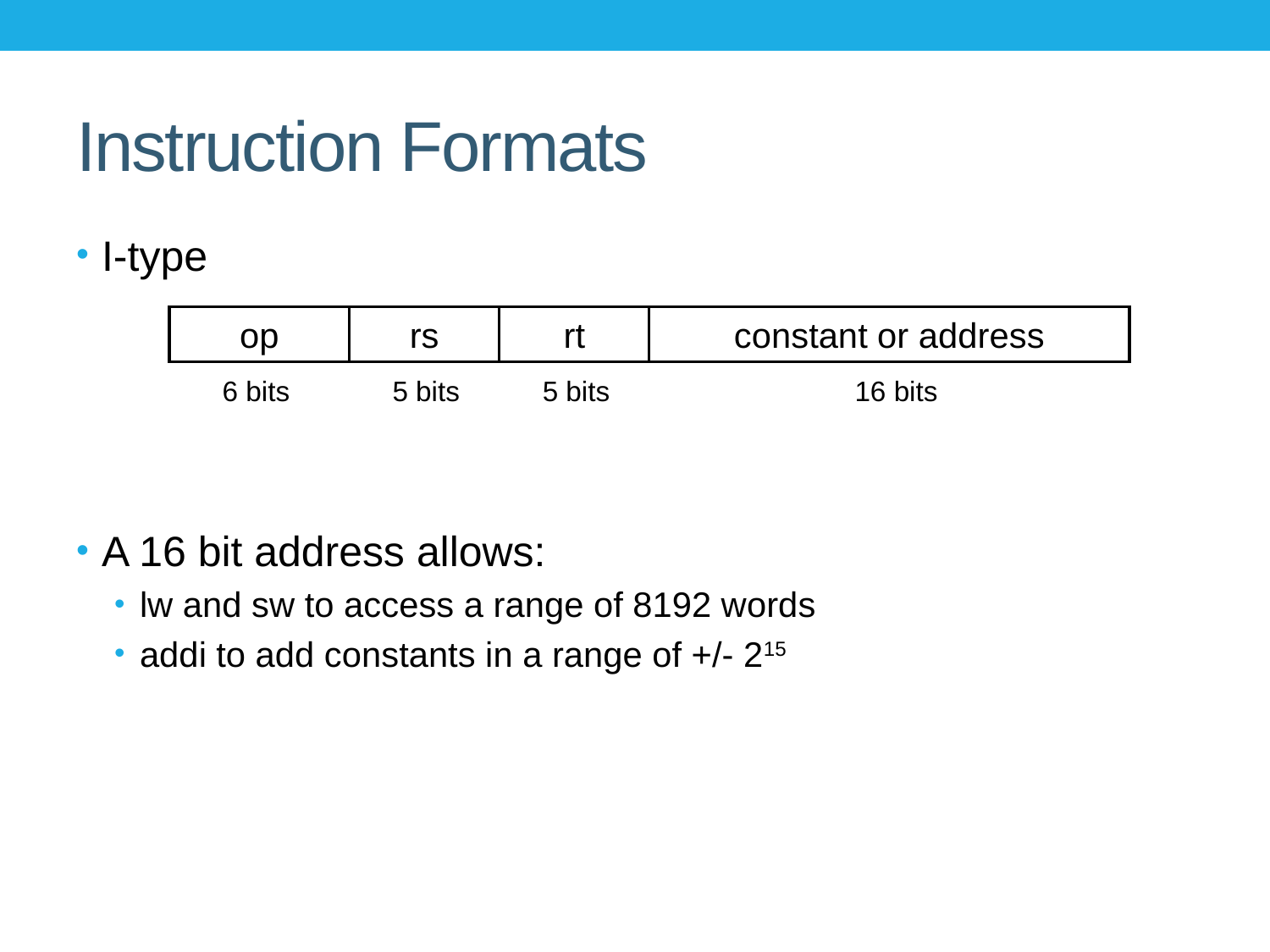

# Instruction Formats
I-type

A 16 bit address allows:
lw and sw to access a range of 8192 words
addi to add constants in a range of +/- 215

op
rs
rt
constant or address
6 bits
5 bits
5 bits
16 bits